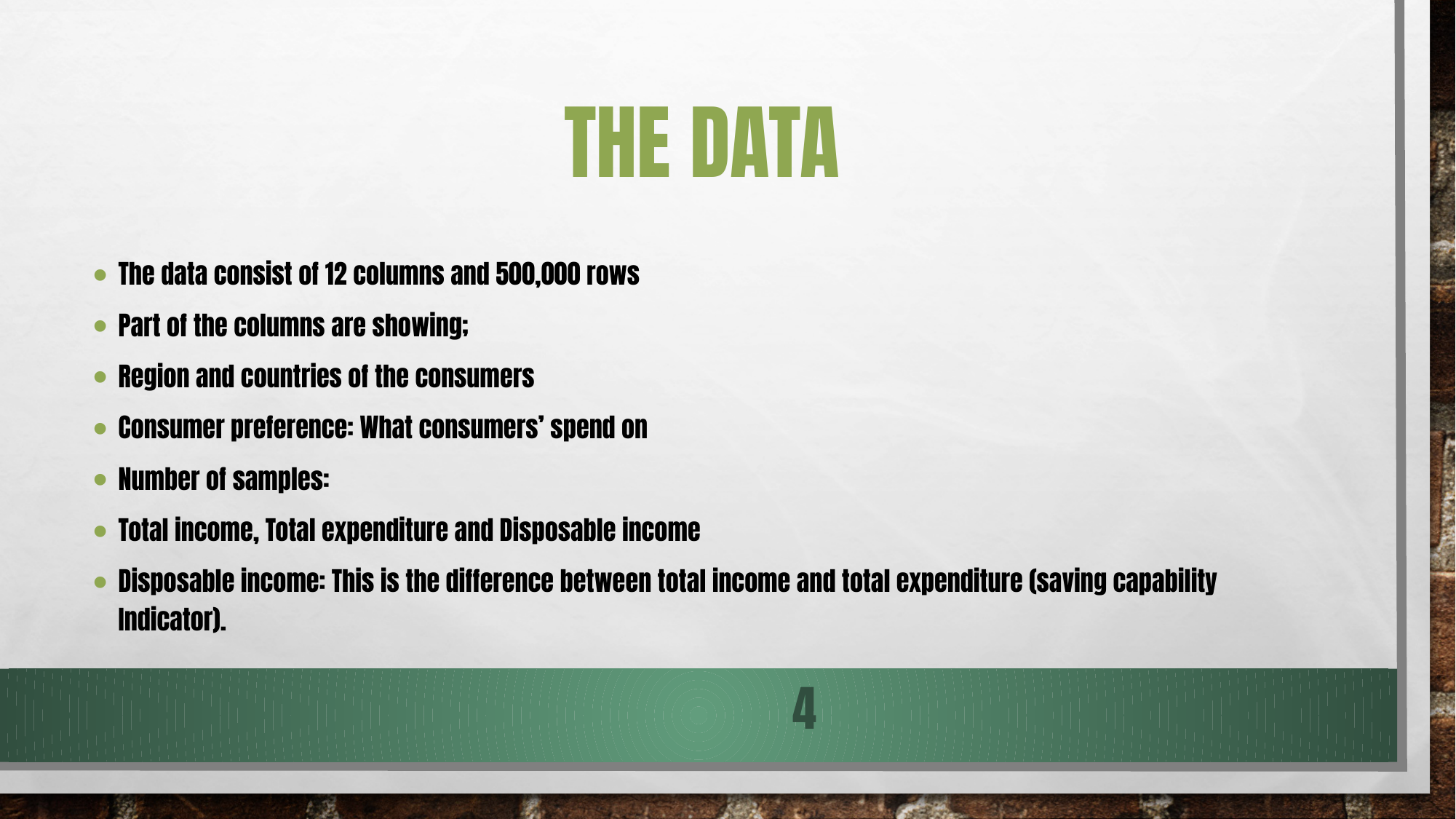

# The data
The data consist of 12 columns and 500,000 rows
Part of the columns are showing;
Region and countries of the consumers
Consumer preference: What consumers’ spend on
Number of samples:
Total income, Total expenditure and Disposable income
Disposable income: This is the difference between total income and total expenditure (saving capability Indicator).
4